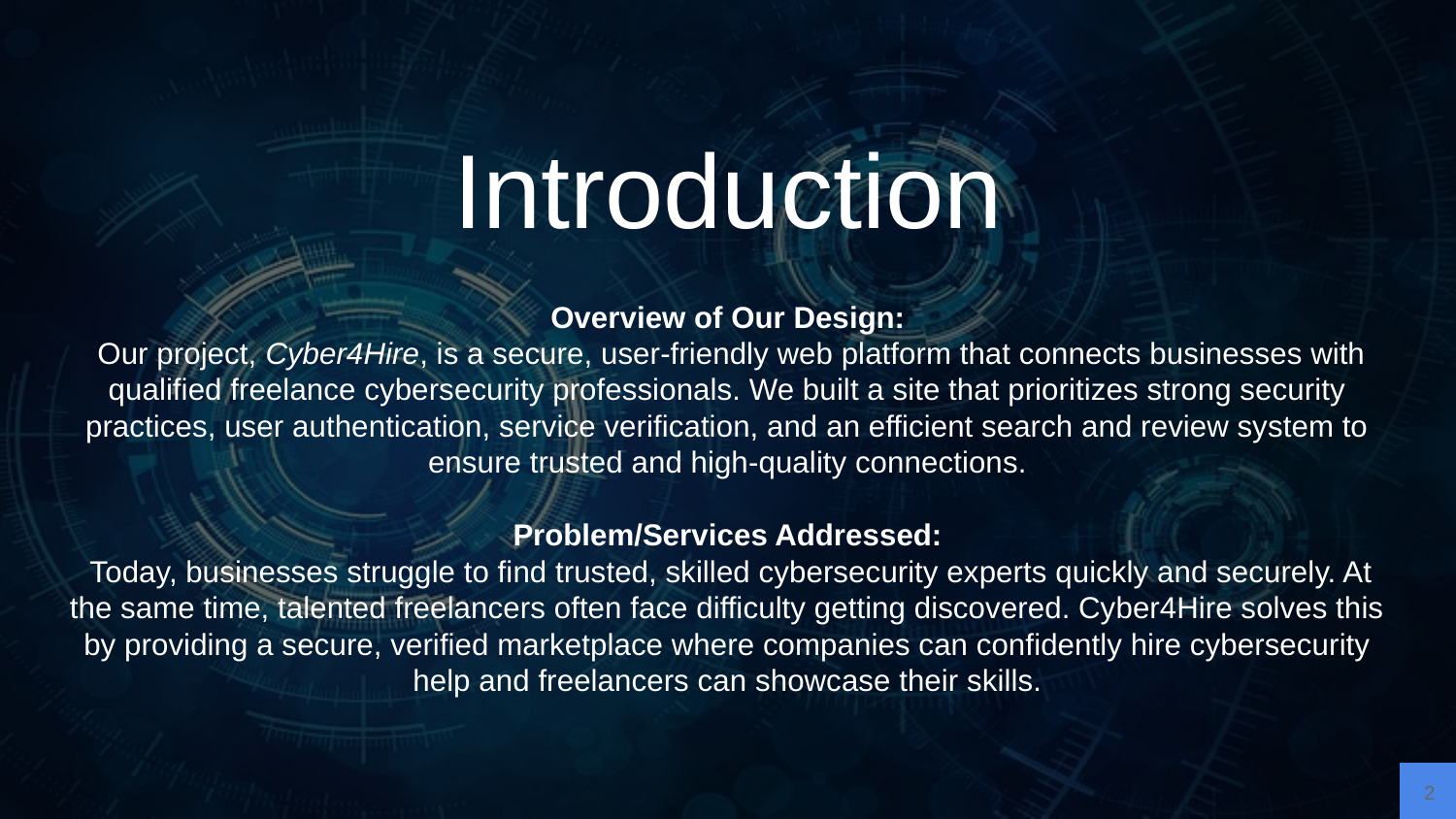

# Introduction
Overview of Our Design:
 Our project, Cyber4Hire, is a secure, user-friendly web platform that connects businesses with qualified freelance cybersecurity professionals. We built a site that prioritizes strong security practices, user authentication, service verification, and an efficient search and review system to ensure trusted and high-quality connections.
Problem/Services Addressed:
 Today, businesses struggle to find trusted, skilled cybersecurity experts quickly and securely. At the same time, talented freelancers often face difficulty getting discovered. Cyber4Hire solves this by providing a secure, verified marketplace where companies can confidently hire cybersecurity help and freelancers can showcase their skills.

2